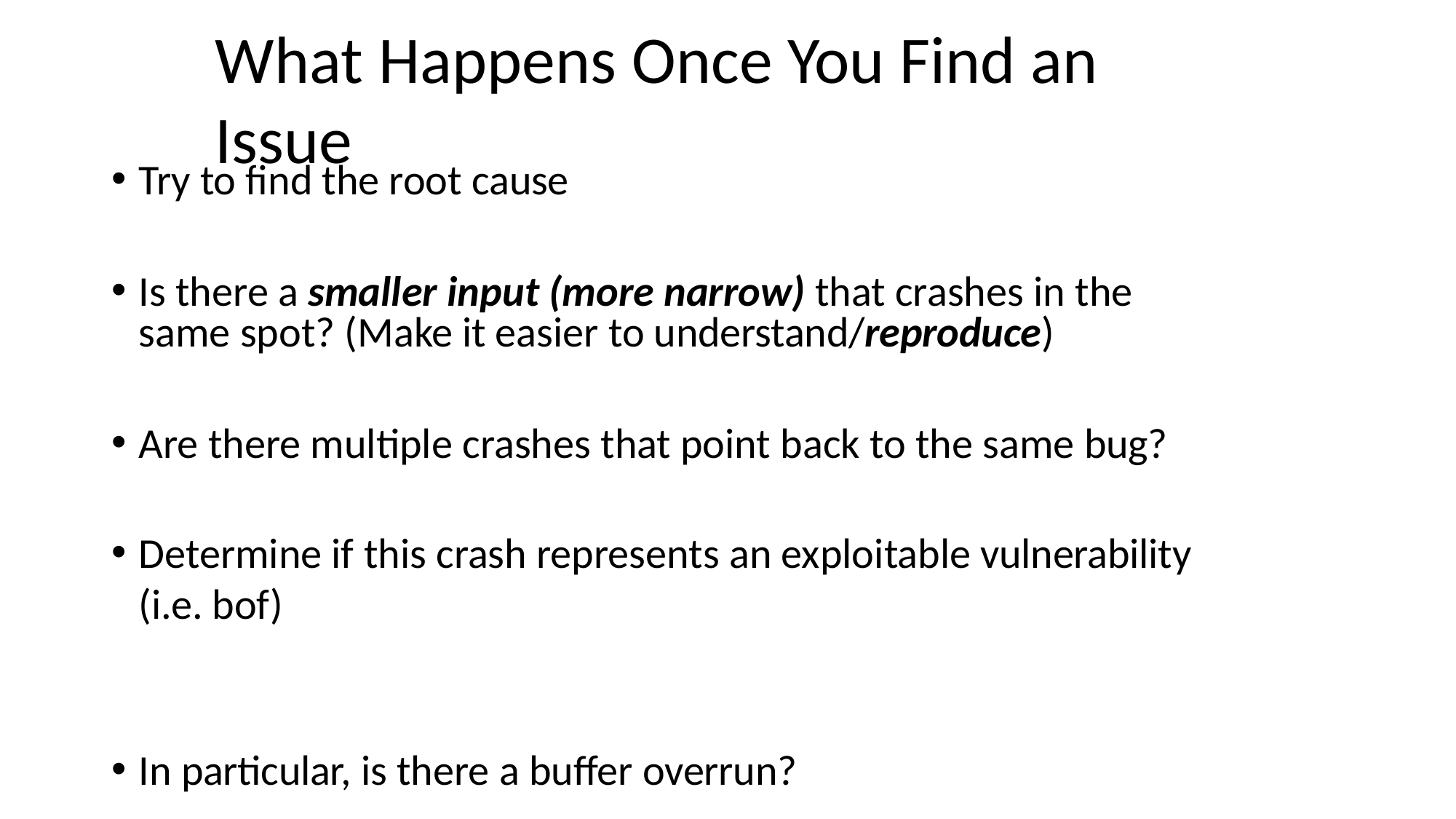

# What Happens Once You Find an Issue
Try to find the root cause

Is there a smaller input (more narrow) that crashes in the same spot? (Make it easier to understand/reproduce)

Are there multiple crashes that point back to the same bug?

Determine if this crash represents an exploitable vulnerability (i.e. bof)

In particular, is there a buffer overrun?